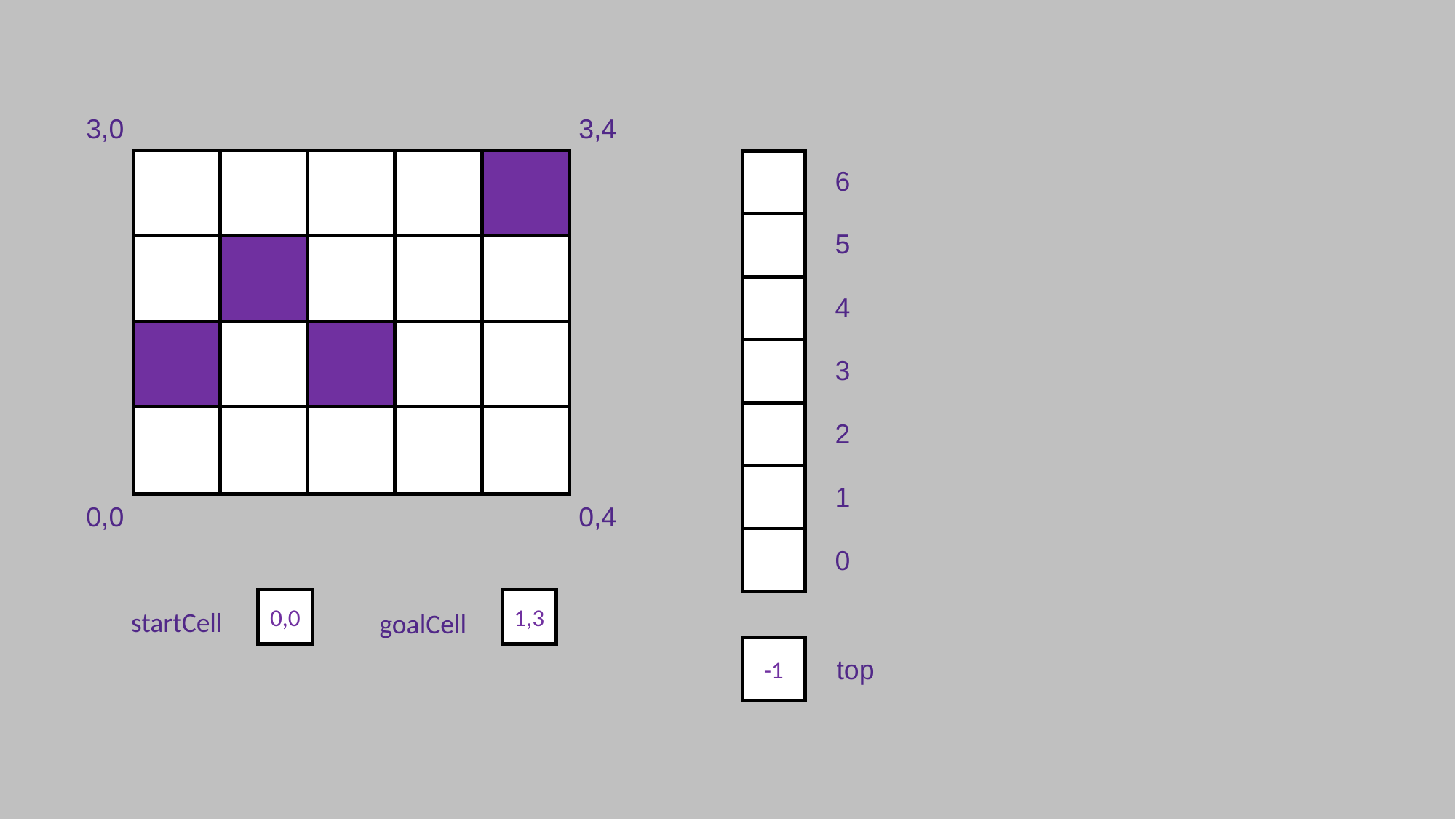

3,0
3,4

6

5

4

3

2

1

0
-1
top

0,4
0,0
0,0
1,3
startCell
goalCell